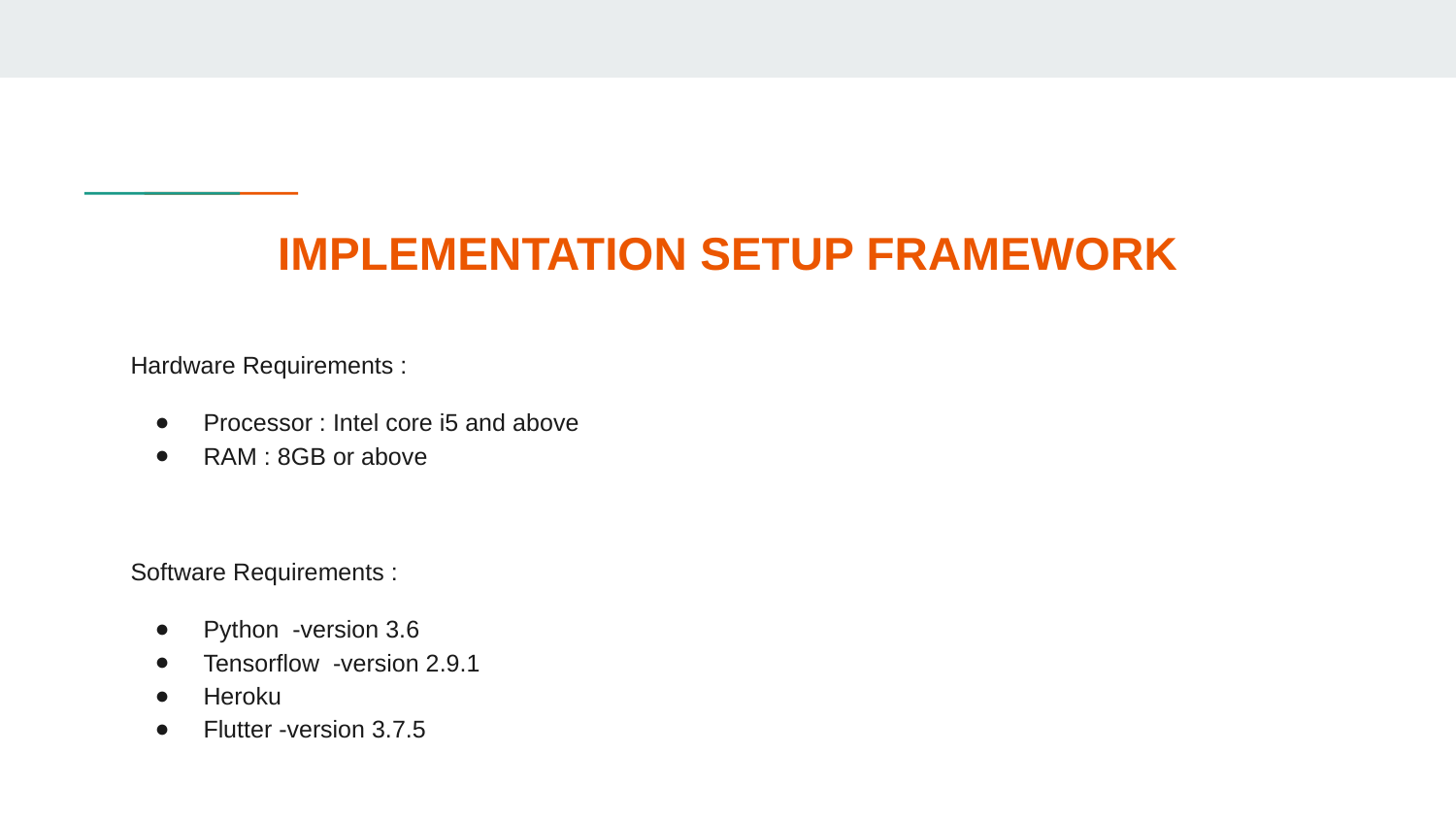

# IMPLEMENTATION SETUP FRAMEWORK
Hardware Requirements :
Processor : Intel core i5 and above
RAM : 8GB or above

Software Requirements :
Python  -version 3.6
Tensorflow  -version 2.9.1
Heroku
Flutter -version 3.7.5